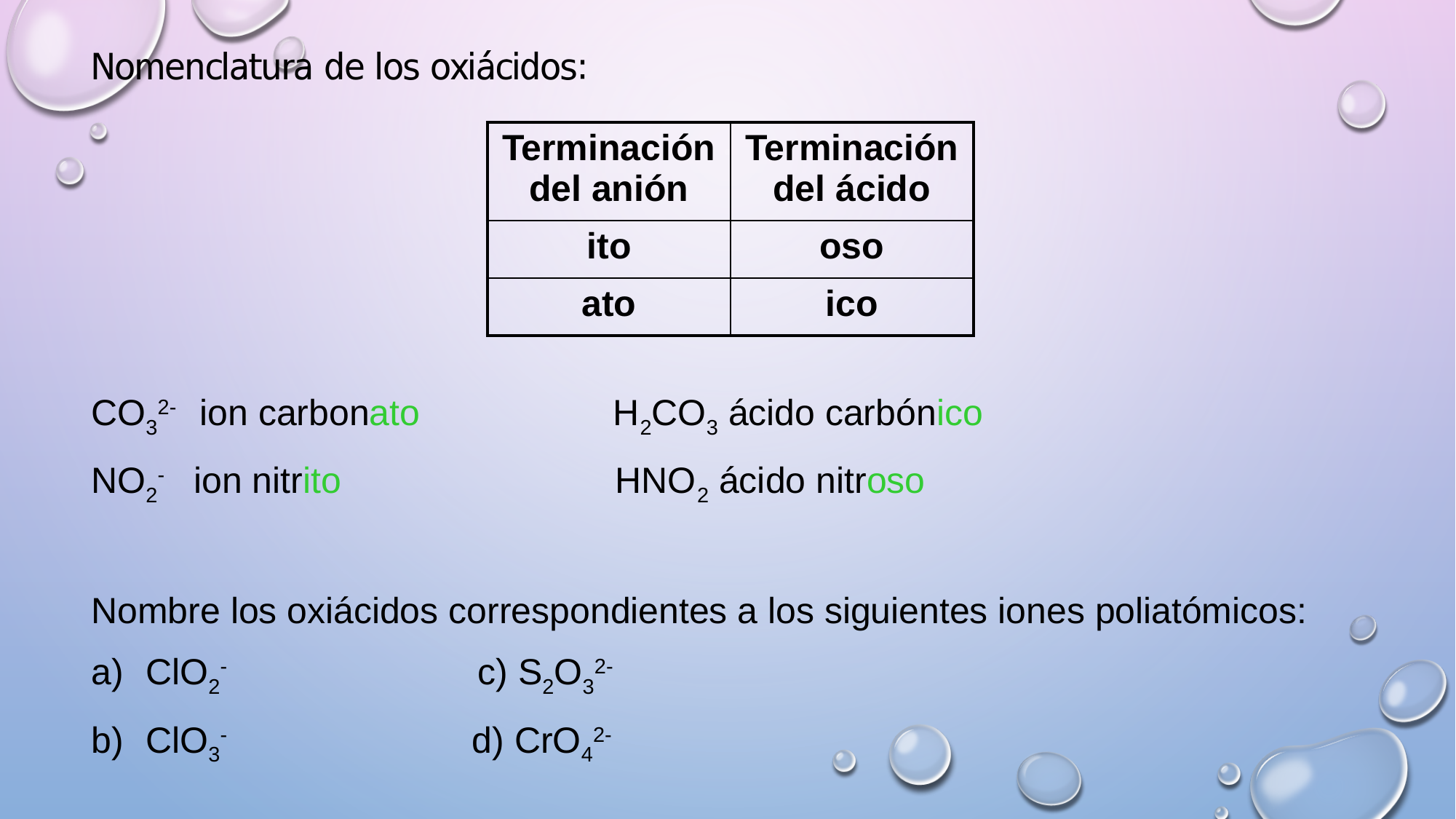

Nomenclatura de los oxiácidos:
| Terminación del anión | Terminación del ácido |
| --- | --- |
| ito | oso |
| ato | ico |
CO32-    ion carbonato                   H2CO3 ácido carbónico
NO2-     ion nitrito                           HNO2 ácido nitroso

Nombre los oxiácidos correspondientes a los siguientes iones poliatómicos:
ClO2-                                           c) S2O32-
ClO3-                                          d) CrO42-